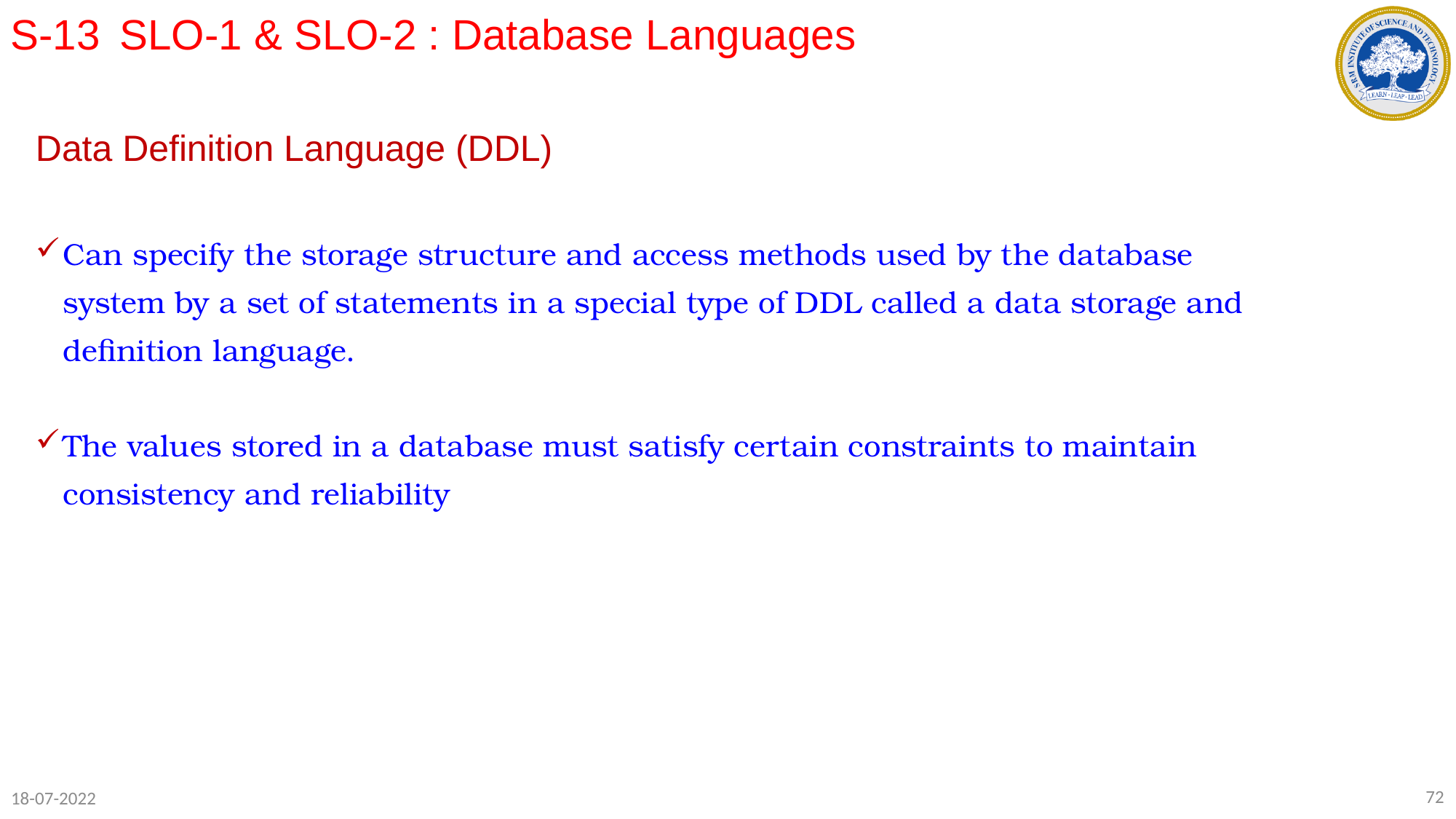

S-13	SLO-1 & SLO-2 : Database Languages
Data Definition Language (DDL)

Can specify the storage structure and access methods used by the database
	system by a set of statements in a special type of DDL called a data storage and
	definition language.

The values stored in a database must satisfy certain constraints to maintain
	consistency and reliability

72
18-07-2022